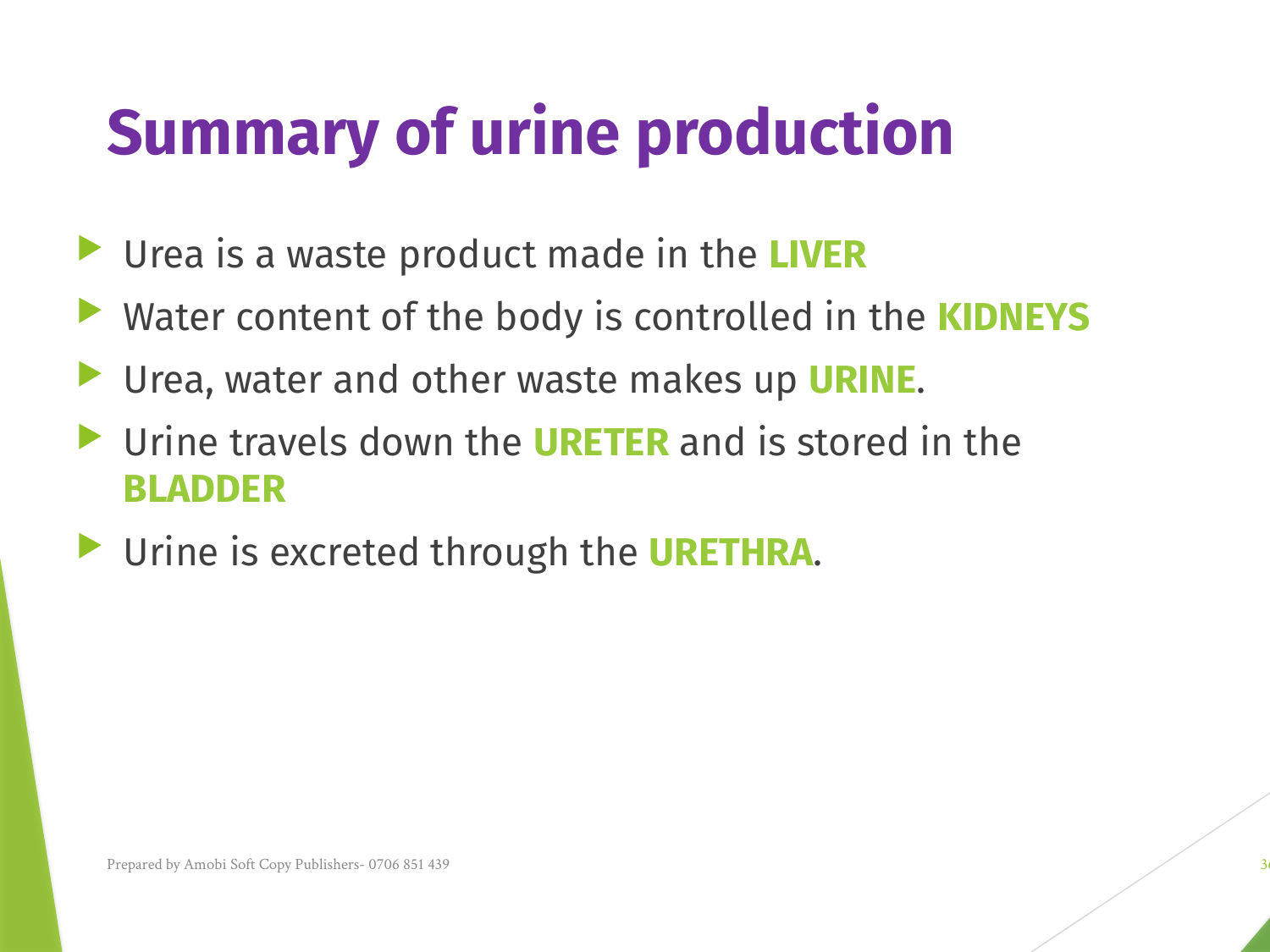

# Summary of urine production
Urea is a waste product made in the LIVER
Water content of the body is controlled in the KIDNEYS
Urea, water and other waste makes up URINE.
Urine travels down the URETER and is stored in the BLADDER
Urine is excreted through the URETHRA.
Prepared by Amobi Soft Copy Publishers- 0706 851 439
36